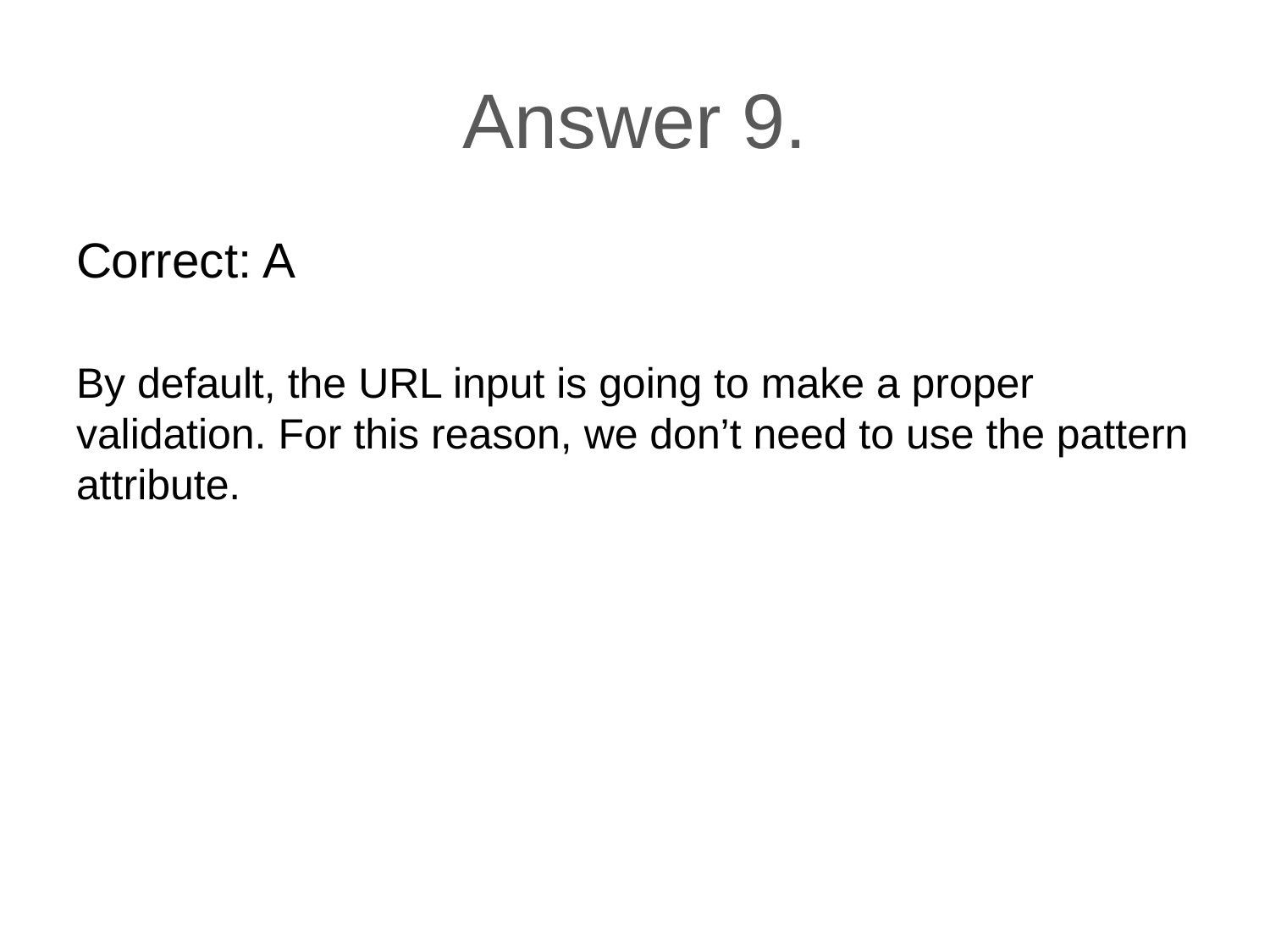

# Answer 9.
Correct: A

By default, the URL input is going to make a proper validation. For this reason, we don’t need to use the pattern attribute.